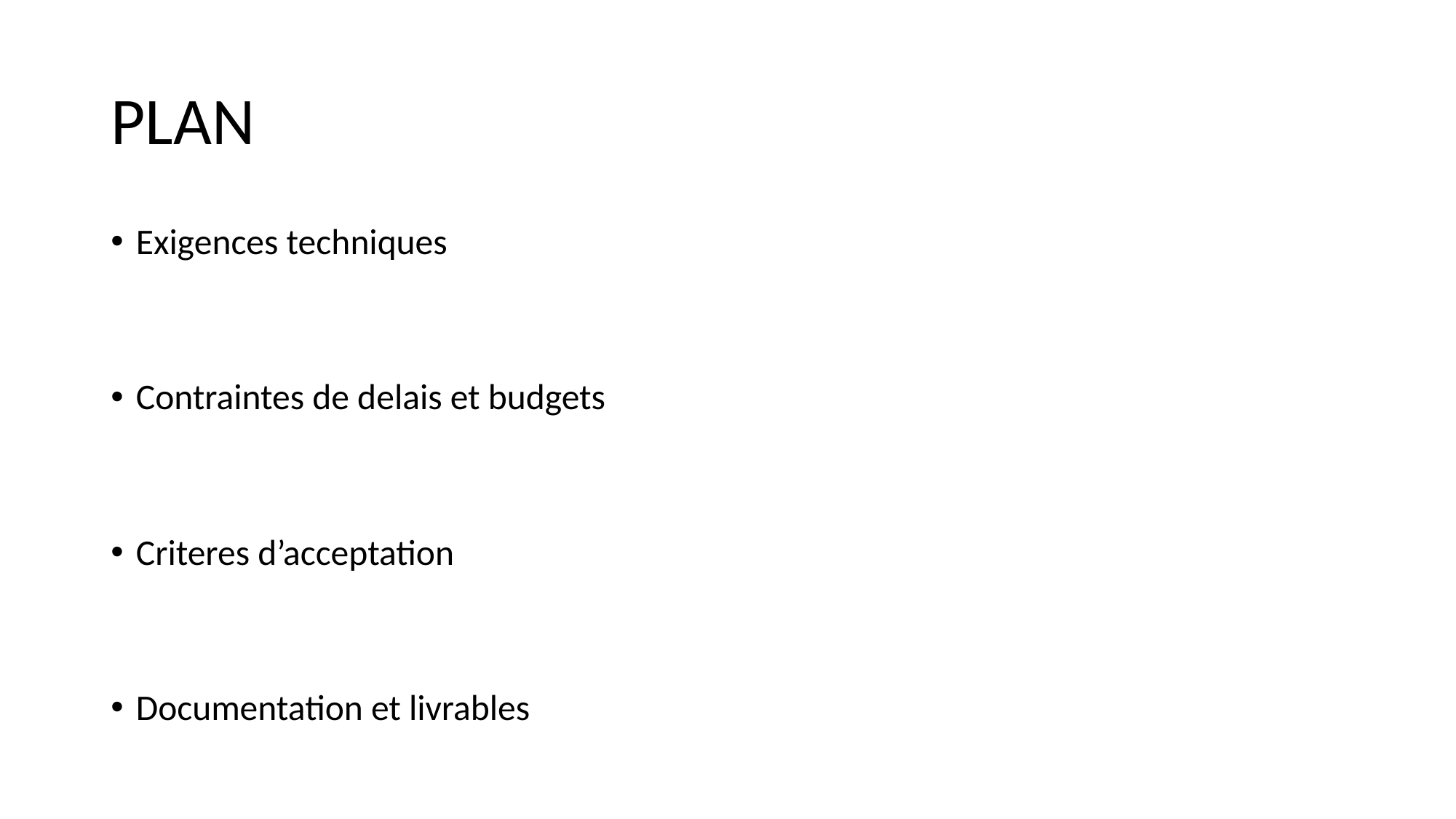

# PLAN
Exigences techniques

Contraintes de delais et budgets

Criteres d’acceptation

Documentation et livrables